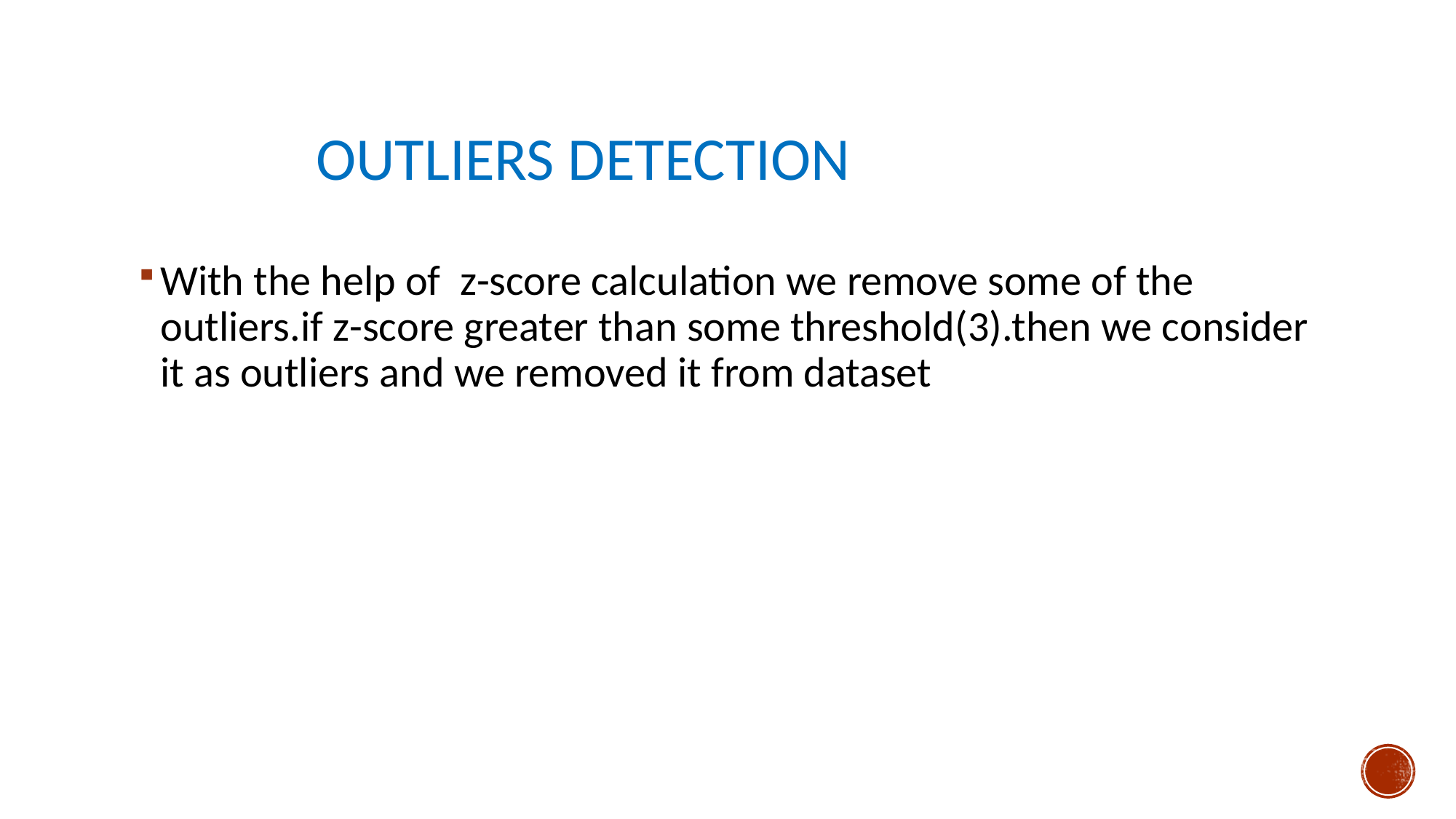

# outliers detection
With the help of  z-score calculation we remove some of the outliers.if z-score greater than some threshold(3).then we consider it as outliers and we removed it from dataset